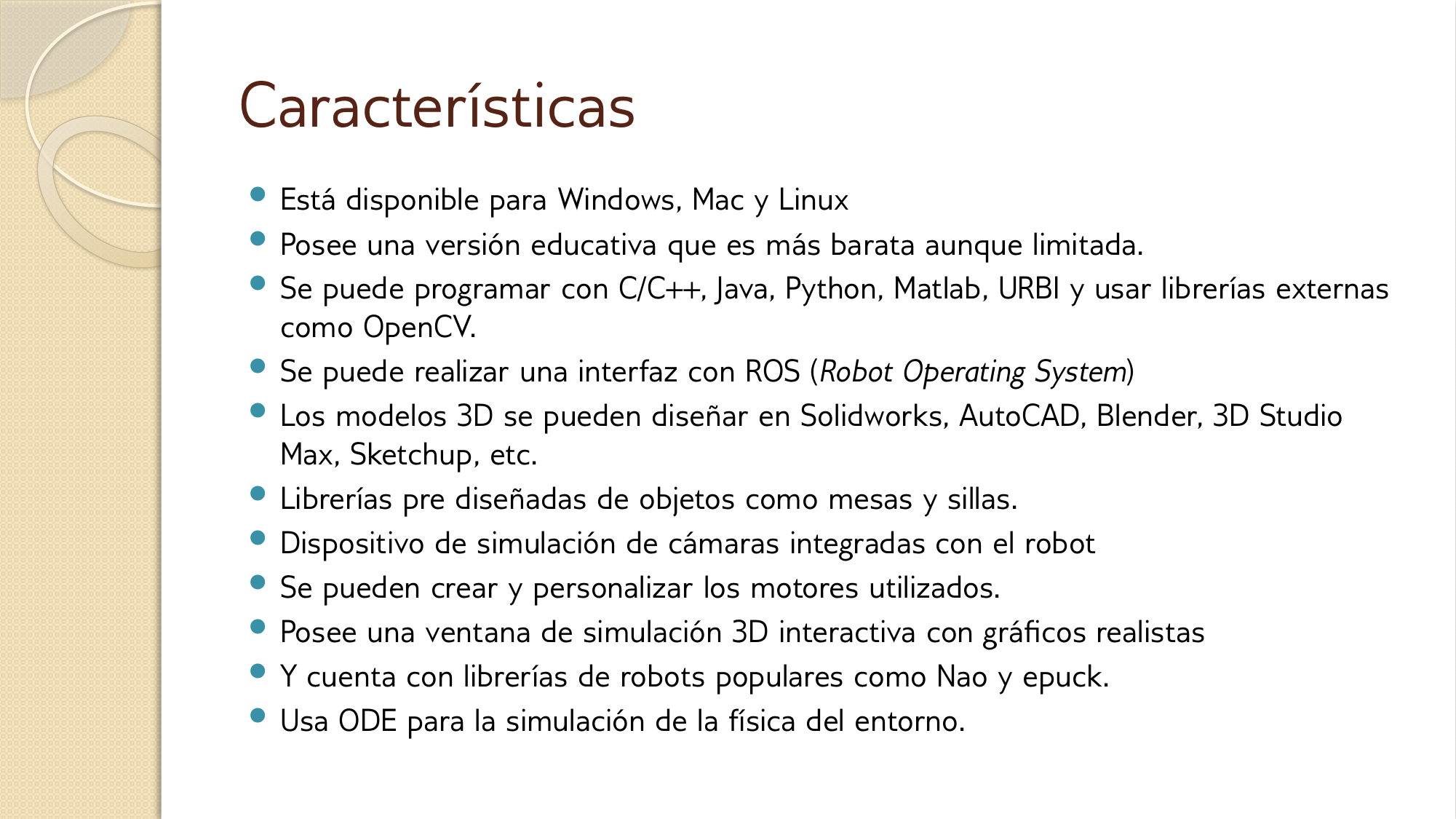

# Características
Está disponible para Windows, Mac y Linux
Posee una versión educativa que es más barata aunque limitada.
Se puede programar con C/C++, Java, Python, Matlab, URBI y usar librerías externas como OpenCV.
Se puede realizar una interfaz con ROS (Robot Operating System)
Los modelos 3D se pueden diseñar en Solidworks, AutoCAD, Blender, 3D Studio Max, Sketchup, etc.
Librerías pre diseñadas de objetos como mesas y sillas.
Dispositivo de simulación de cámaras integradas con el robot
Se pueden crear y personalizar los motores utilizados.
Posee una ventana de simulación 3D interactiva con gráficos realistas
Y cuenta con librerías de robots populares como Nao y epuck.
Usa ODE para la simulación de la física del entorno.